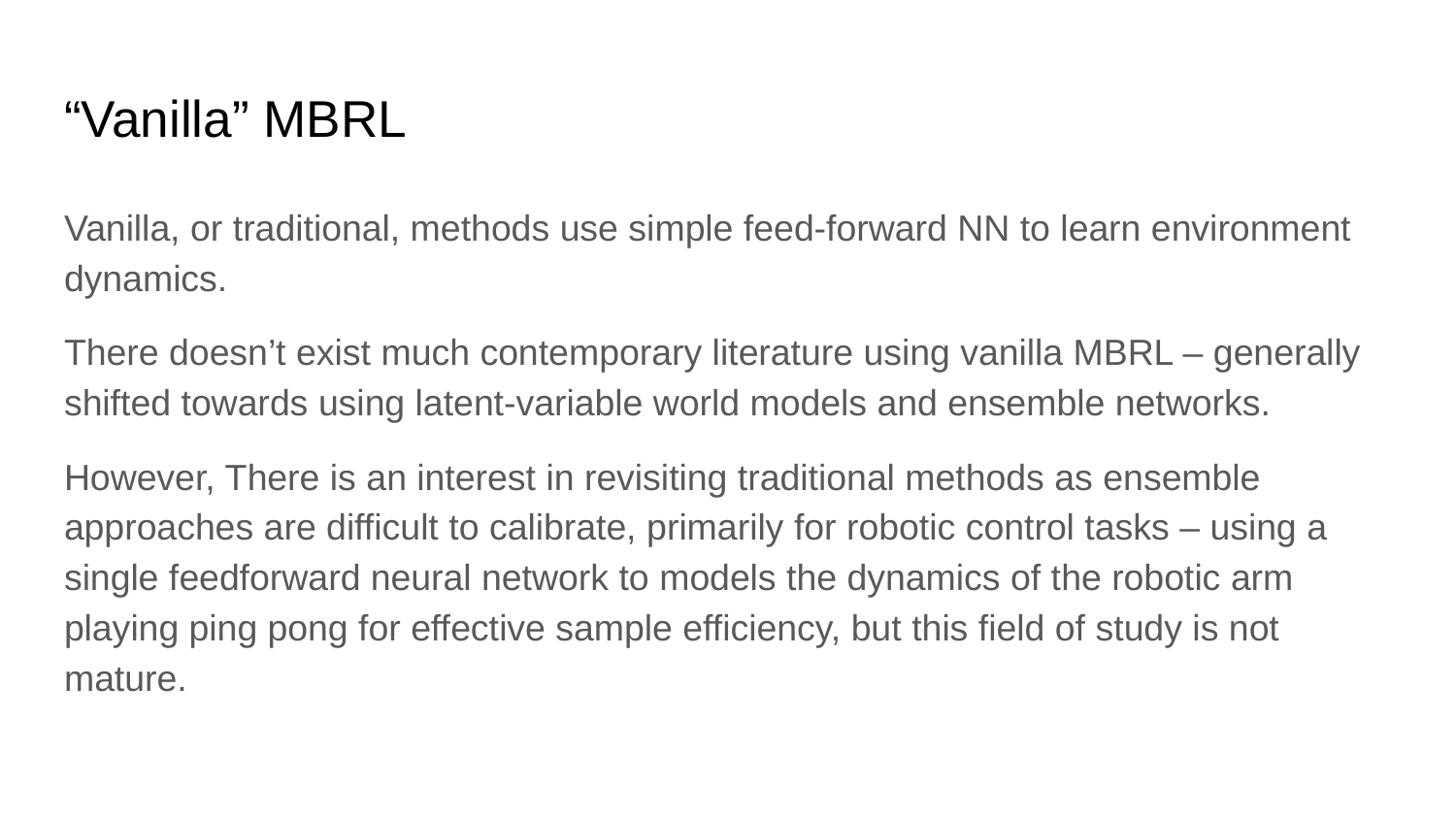

# “Vanilla” MBRL
Vanilla, or traditional, methods use simple feed-forward NN to learn environment dynamics.
There doesn’t exist much contemporary literature using vanilla MBRL – generally shifted towards using latent-variable world models and ensemble networks.
However, There is an interest in revisiting traditional methods as ensemble approaches are difficult to calibrate, primarily for robotic control tasks – using a single feedforward neural network to models the dynamics of the robotic arm playing ping pong for effective sample efficiency, but this field of study is not mature.